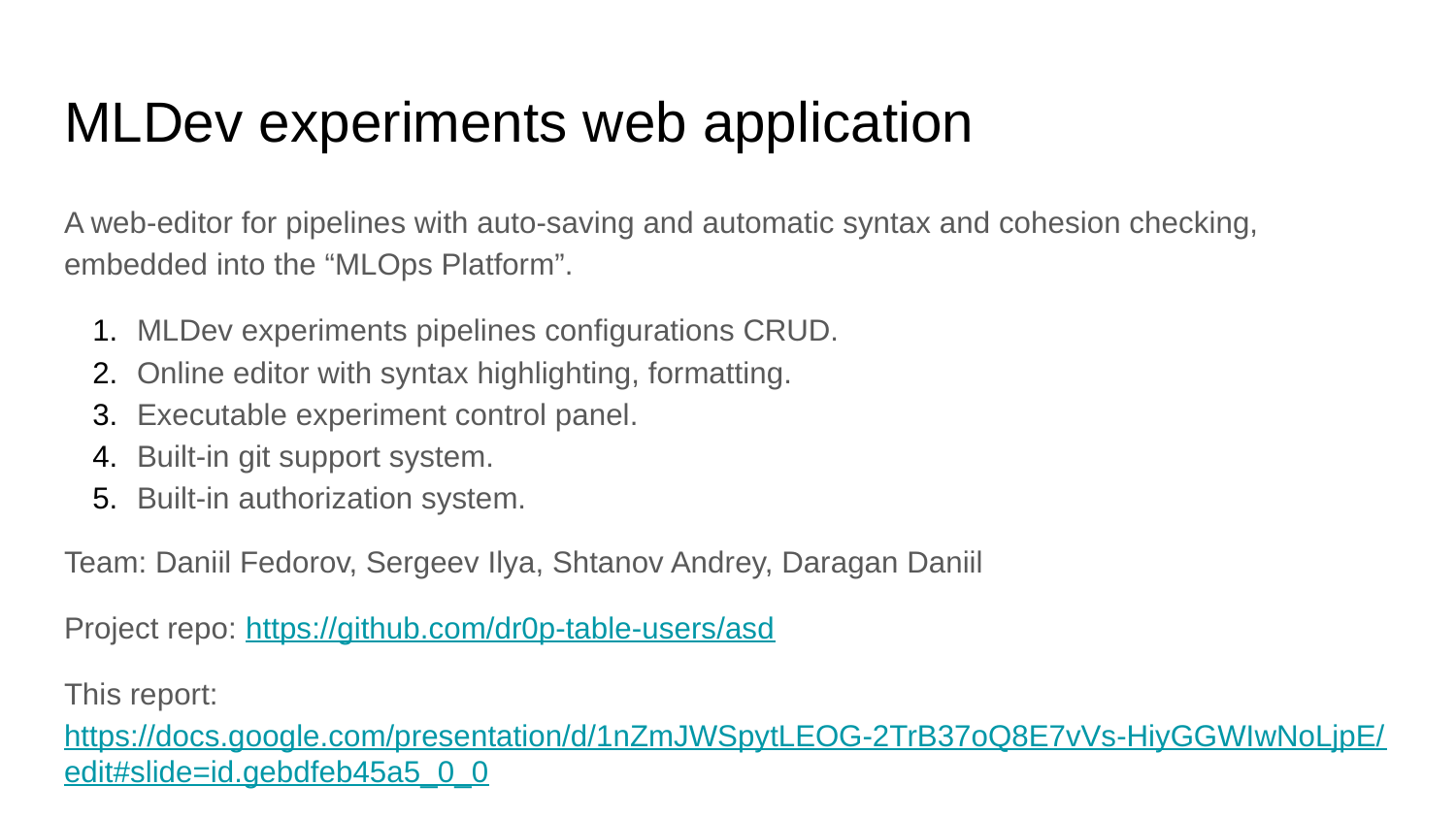

# MLDev experiments web application

A web-editor for pipelines with auto-saving and automatic syntax and cohesion checking, embedded into the “MLOps Platform”.
MLDev experiments pipelines configurations CRUD.
Online editor with syntax highlighting, formatting.
Executable experiment control panel.
Built-in git support system.
Built-in authorization system.

Team: Daniil Fedorov, Sergeev Ilya, Shtanov Andrey, Daragan Daniil
Project repo: https://github.com/dr0p-table-users/asd
This report: https://docs.google.com/presentation/d/1nZmJWSpytLEOG-2TrB37oQ8E7vVs-HiyGGWIwNoLjpE/edit#slide=id.gebdfeb45a5_0_0